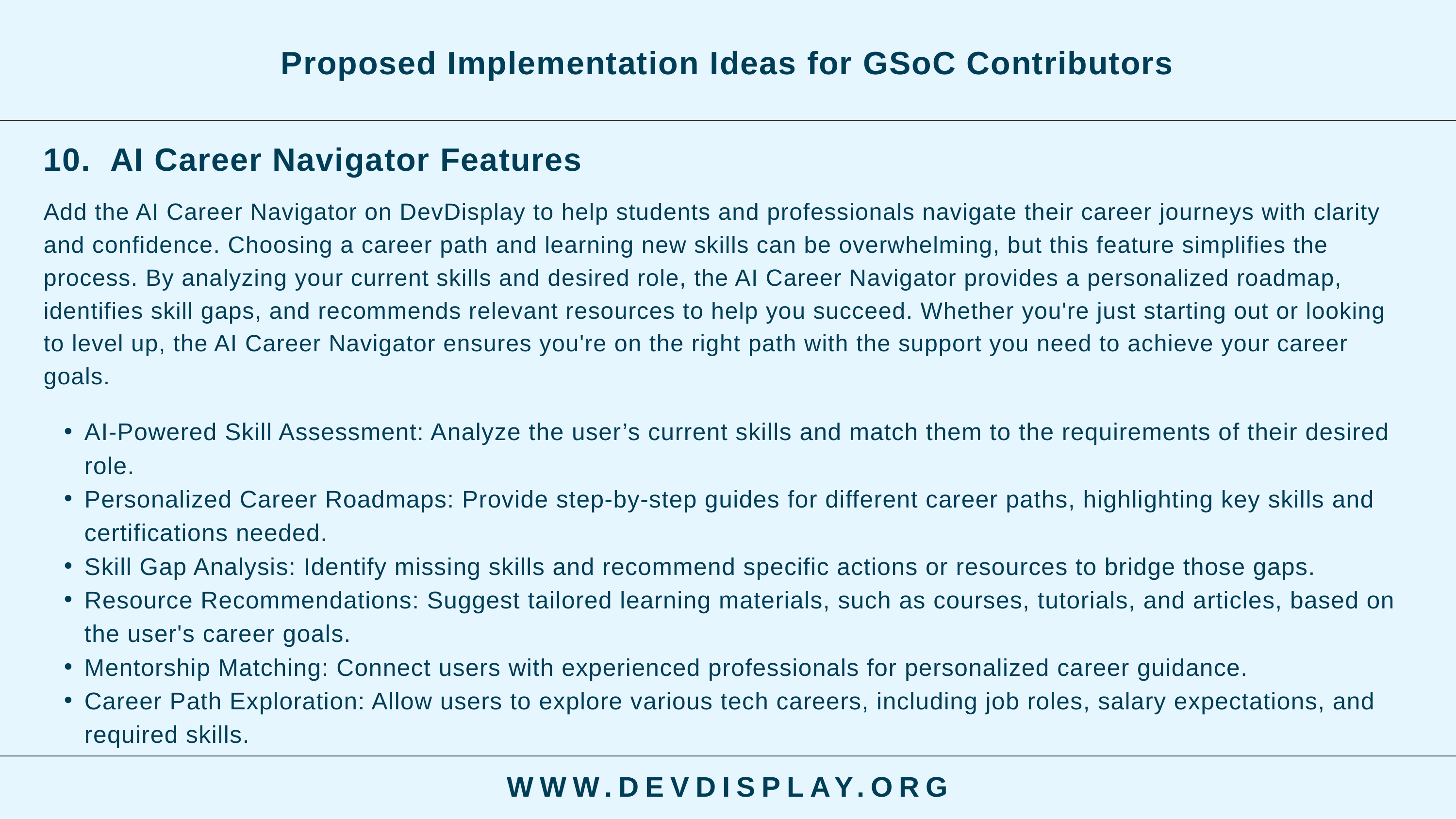

Proposed Implementation Ideas for GSoC Contributors

10.  AI Career Navigator Features
Add the AI Career Navigator on DevDisplay to help students and professionals navigate their career journeys with clarity and confidence. Choosing a career path and learning new skills can be overwhelming, but this feature simplifies the process. By analyzing your current skills and desired role, the AI Career Navigator provides a personalized roadmap, identifies skill gaps, and recommends relevant resources to help you succeed. Whether you're just starting out or looking to level up, the AI Career Navigator ensures you're on the right path with the support you need to achieve your career goals.
AI-Powered Skill Assessment: Analyze the user’s current skills and match them to the requirements of their desired role.
Personalized Career Roadmaps: Provide step-by-step guides for different career paths, highlighting key skills and certifications needed.
Skill Gap Analysis: Identify missing skills and recommend specific actions or resources to bridge those gaps.
Resource Recommendations: Suggest tailored learning materials, such as courses, tutorials, and articles, based on the user's career goals.
Mentorship Matching: Connect users with experienced professionals for personalized career guidance.
Career Path Exploration: Allow users to explore various tech careers, including job roles, salary expectations, and required skills.

WWW.DEVDISPLAY.ORG